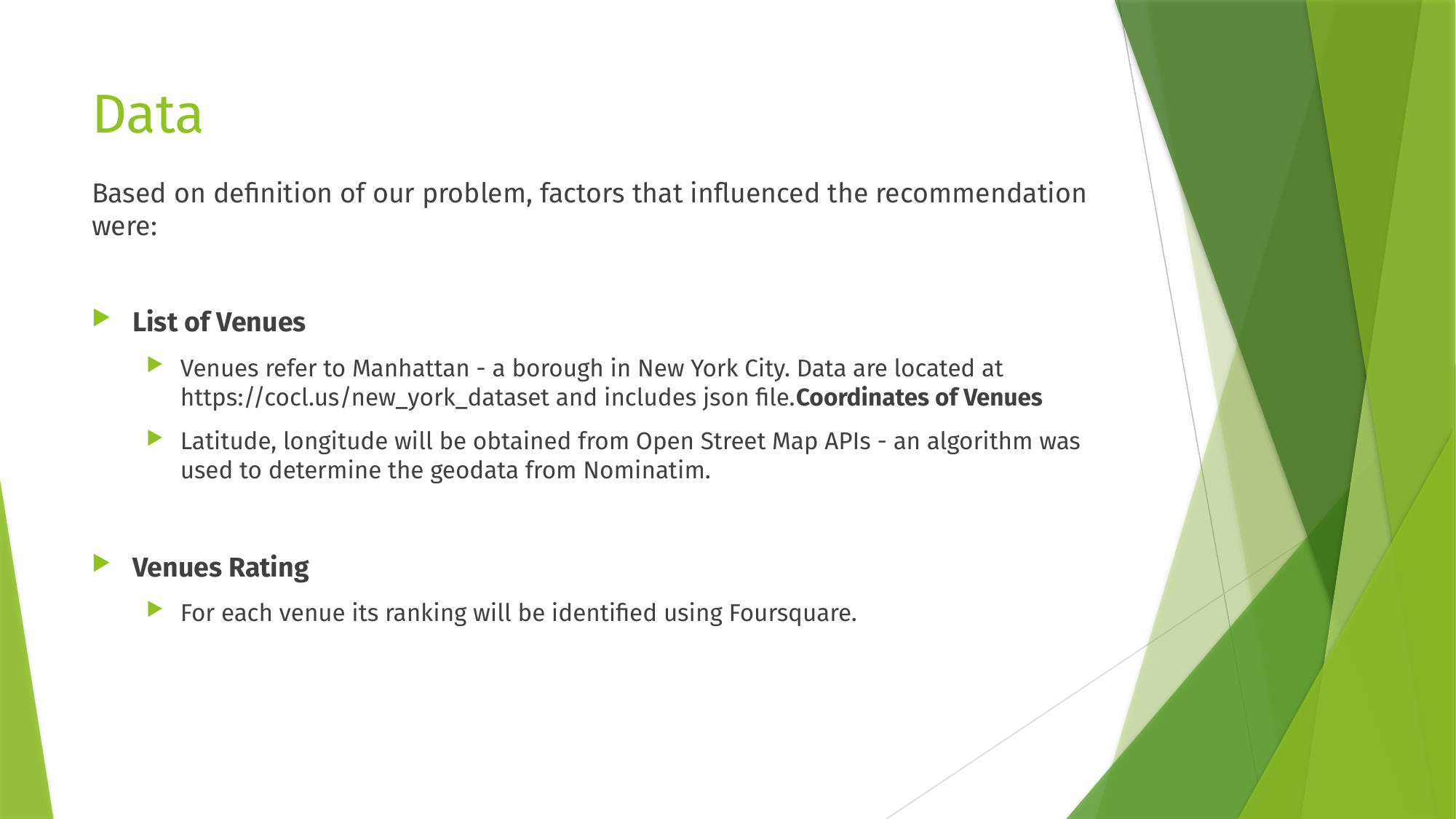

# Data
Based on definition of our problem, factors that influenced the recommendation were:

List of Venues
Venues refer to Manhattan - a borough in New York City. Data are located at https://cocl.us/new_york_dataset and includes json file.Coordinates of Venues
Latitude, longitude will be obtained from Open Street Map APIs - an algorithm was used to determine the geodata from Nominatim.

Venues Rating
For each venue its ranking will be identified using Foursquare.